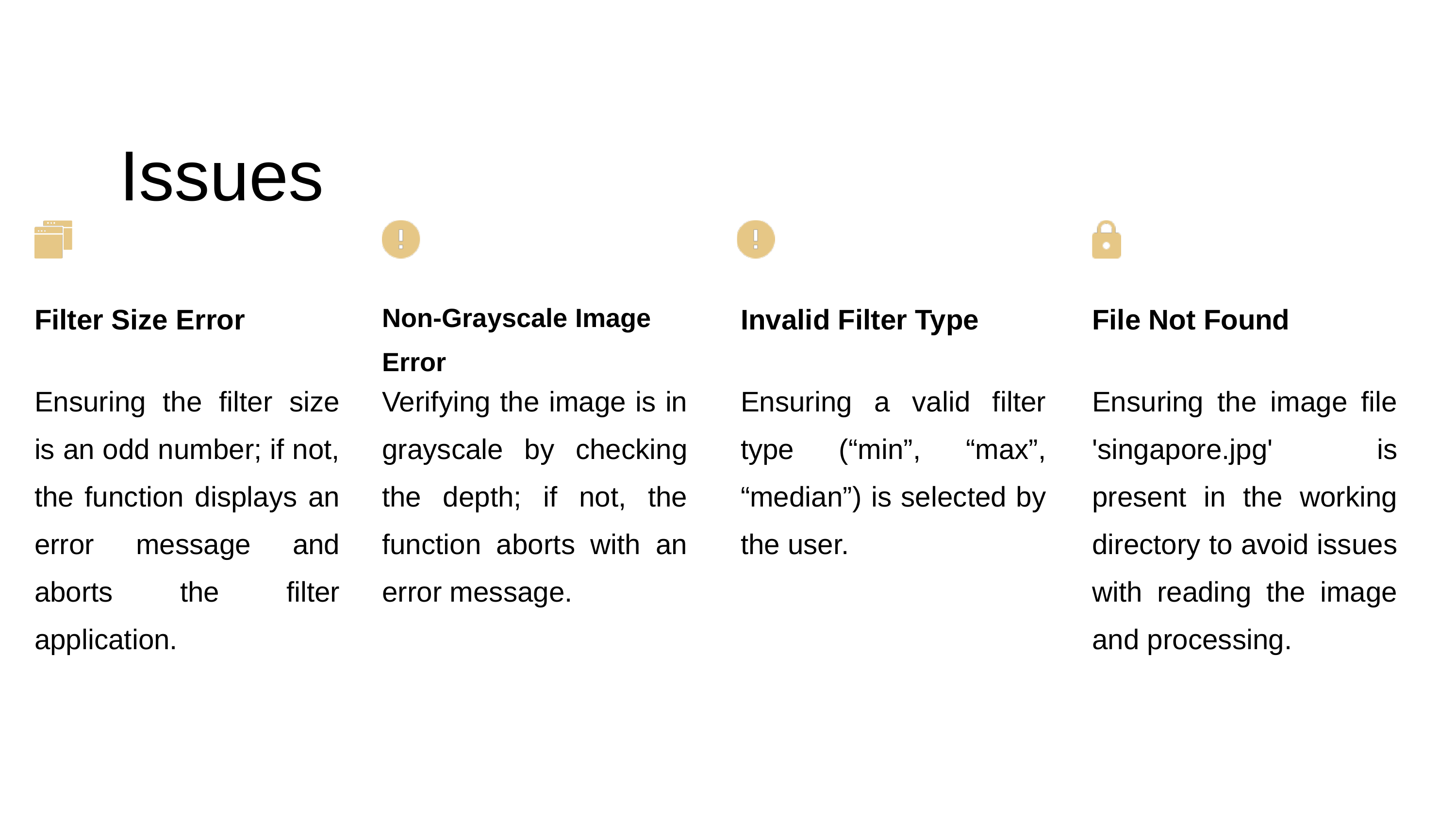

Issues

Filter Size Error
Invalid Filter Type
File Not Found
Non-Grayscale Image Error
Ensuring the filter size is an odd number; if not, the function displays an error message and aborts the filter application.
Verifying the image is in grayscale by checking the depth; if not, the function aborts with an error message.
Ensuring a valid filter type (“min”, “max”, “median”) is selected by the user.
Ensuring the image file 'singapore.jpg' is present in the working directory to avoid issues with reading the image and processing.